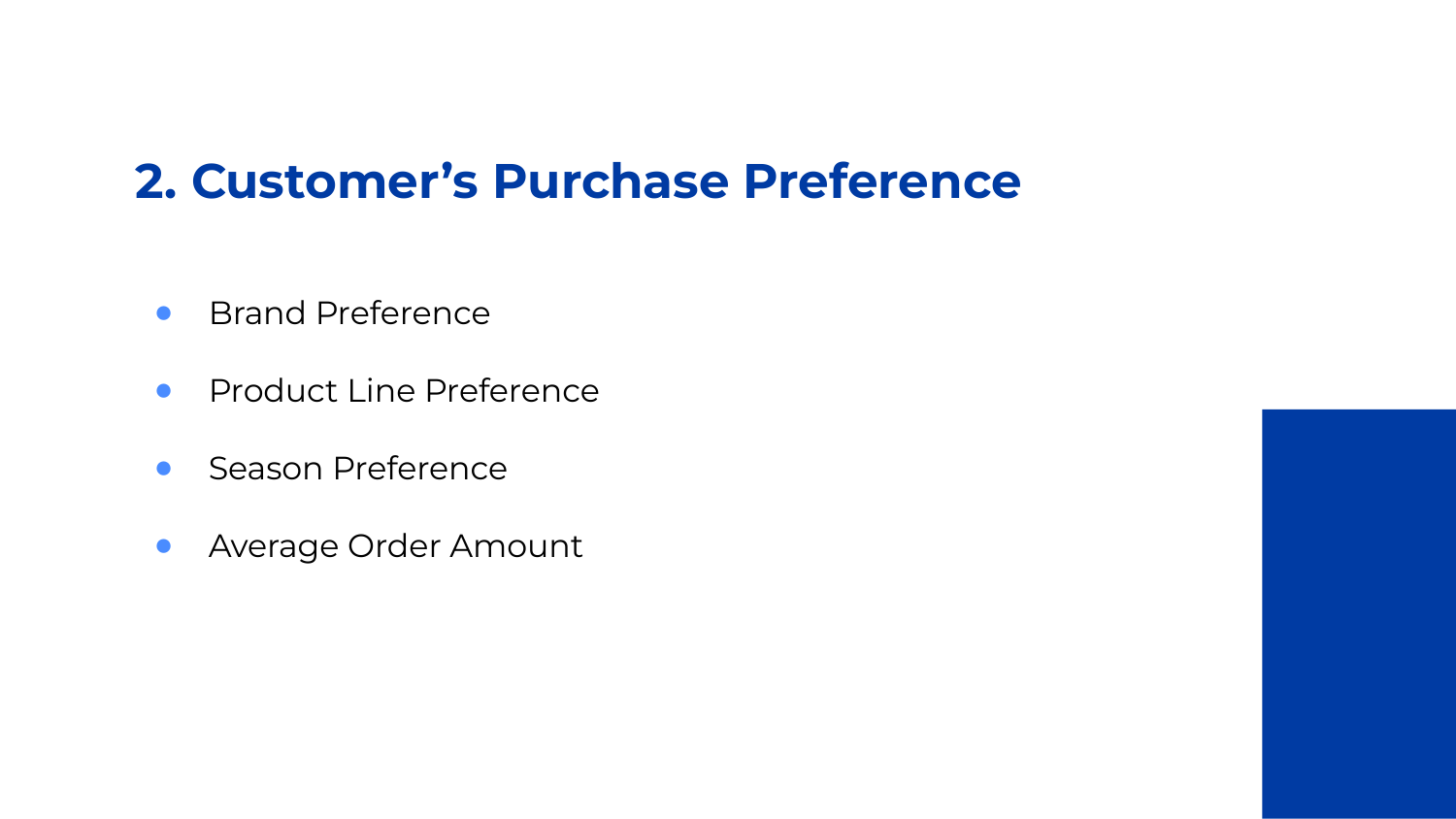

# 2. Customer’s Purchase Preference
Brand Preference

Product Line Preference

Season Preference

Average Order Amount